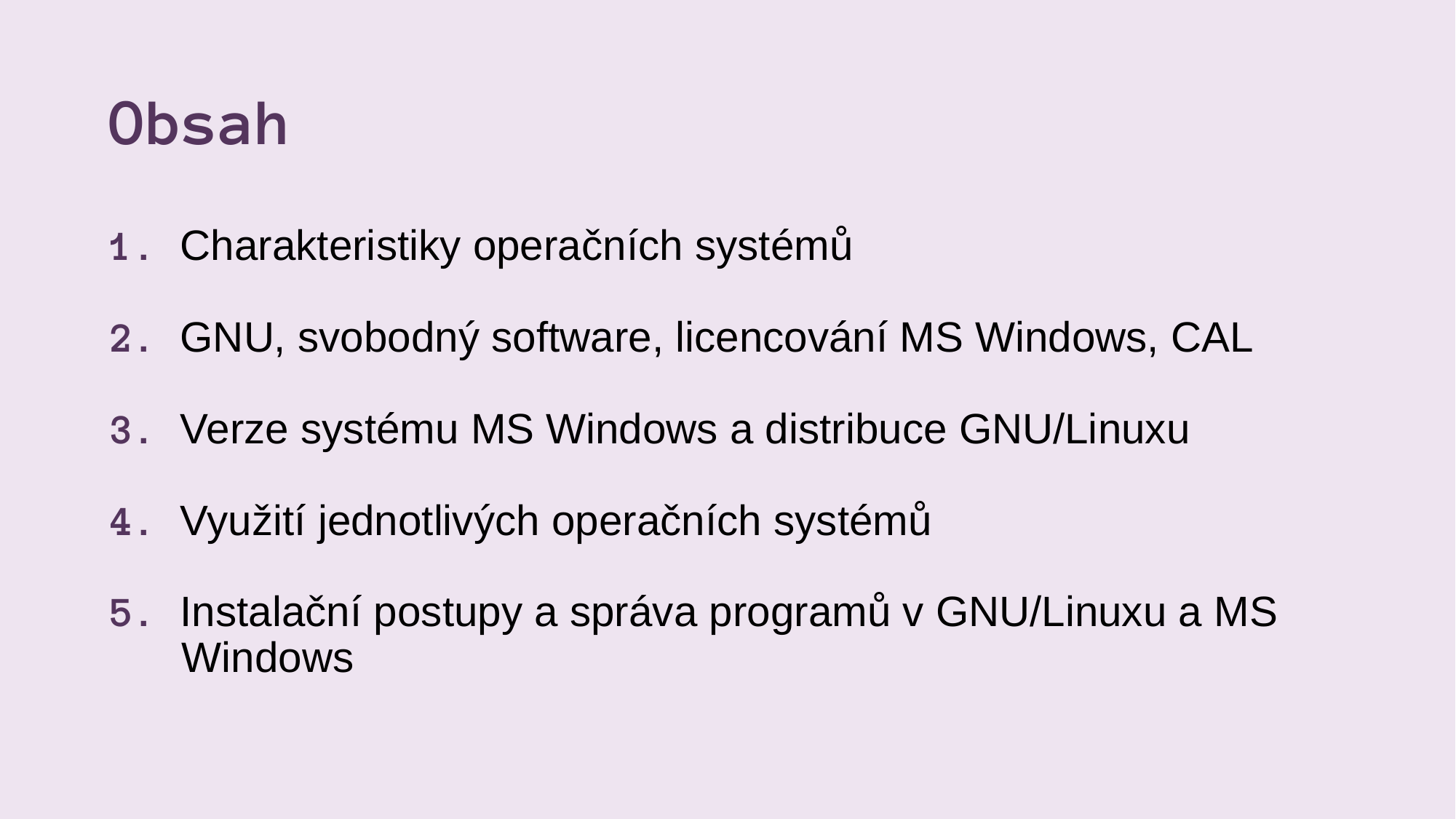

# Obsah
1. Charakteristiky operačních systémů
2. GNU, svobodný software, licencování MS Windows, CAL
3. Verze systému MS Windows a distribuce GNU/Linuxu
4. Využití jednotlivých operačních systémů
5. Instalační postupy a správa programů v GNU/Linuxu a MS
      Windows